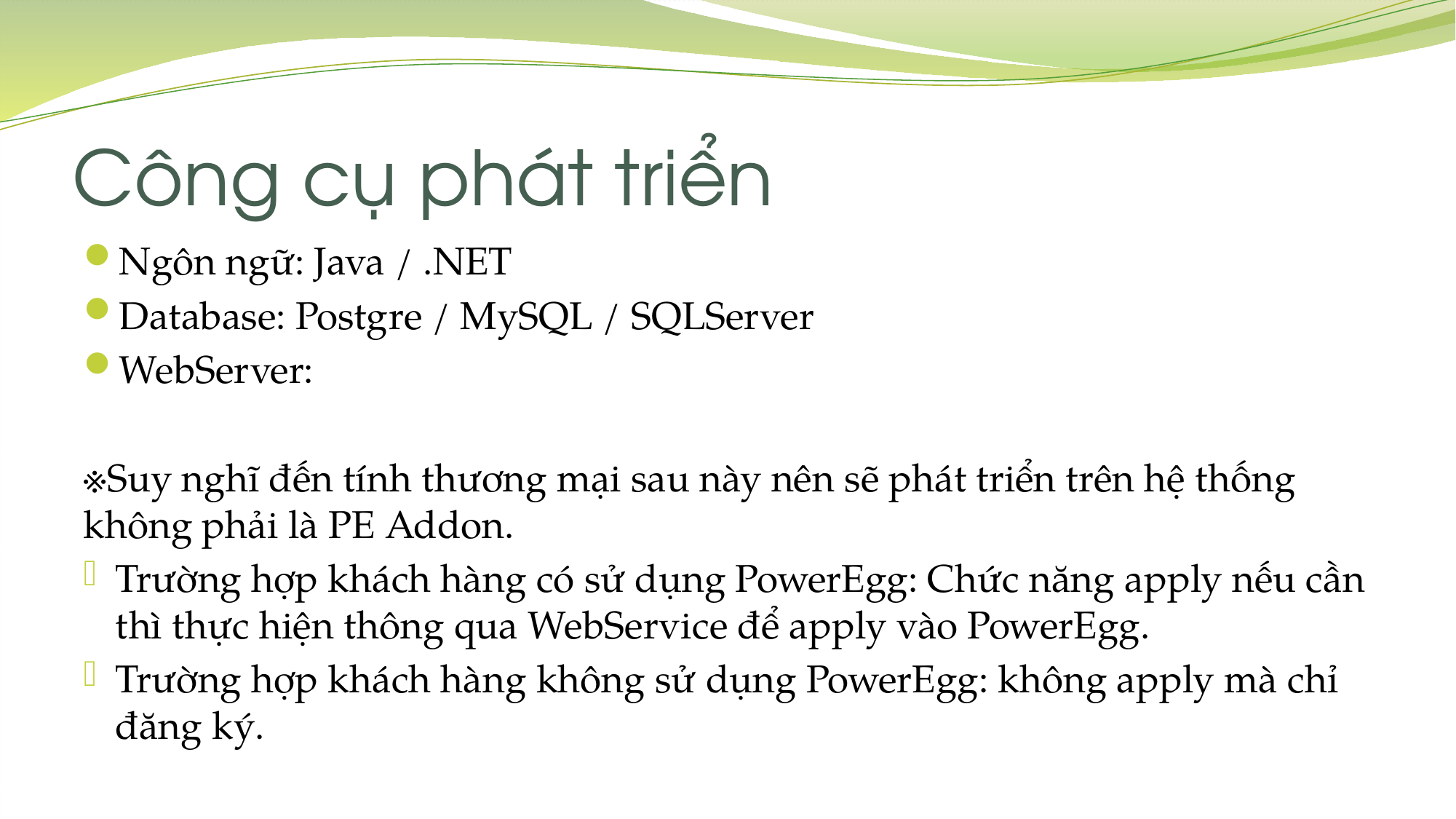

# Công cụ phát triển
Ngôn ngữ: Java / .NET
Database: Postgre / MySQL / SQLServer
WebServer:

※Suy nghĩ đến tính thương mại sau này nên sẽ phát triển trên hệ thống không phải là PE Addon.
Trường hợp khách hàng có sử dụng PowerEgg: Chức năng apply nếu cần thì thực hiện thông qua WebService để apply vào PowerEgg.
Trường hợp khách hàng không sử dụng PowerEgg: không apply mà chỉ đăng ký.